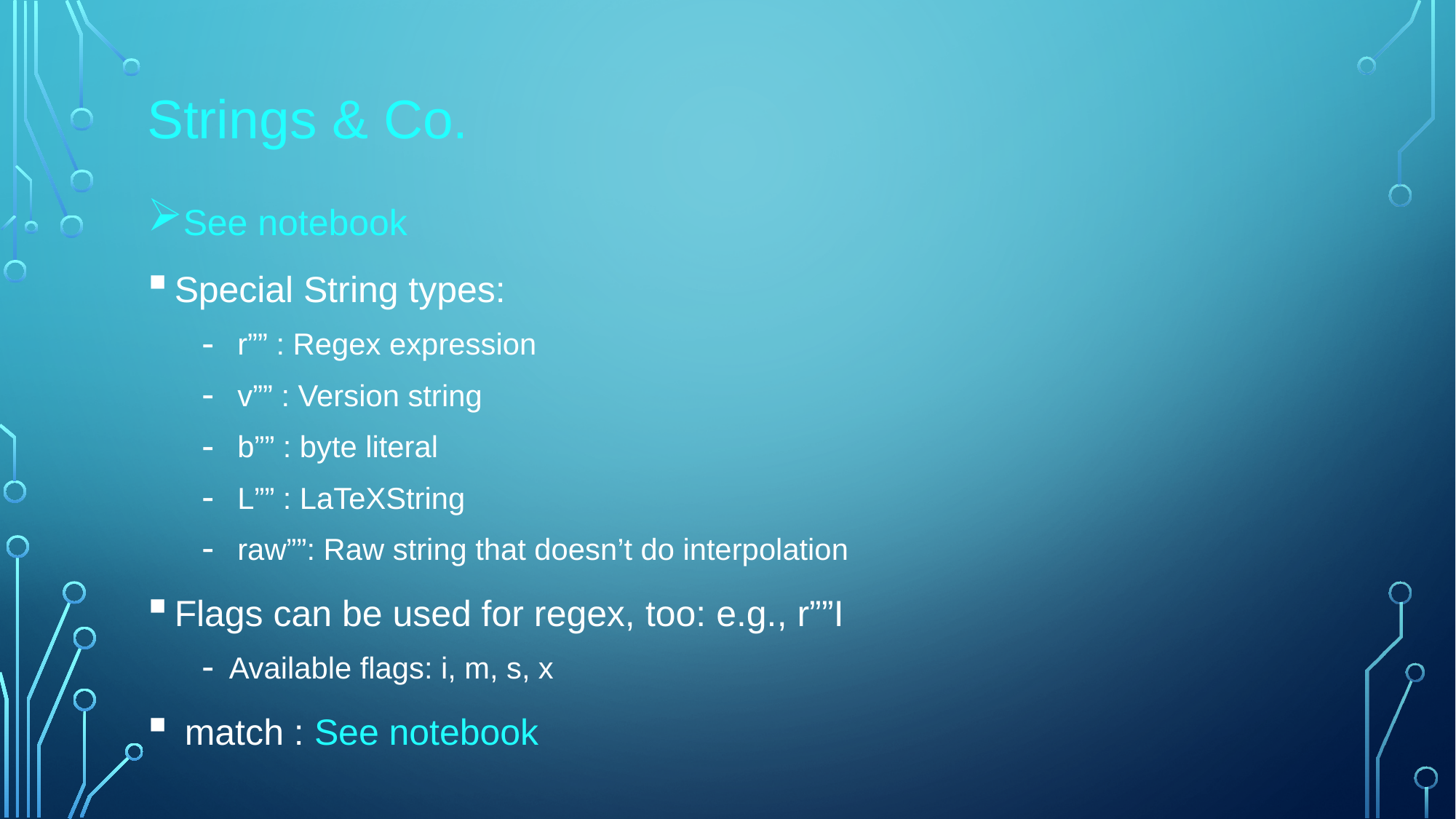

# Strings & Co.
See notebook
Special String types:
 r”” : Regex expression
 v”” : Version string
 b”” : byte literal
 L”” : LaTeXString
 raw””: Raw string that doesn’t do interpolation
Flags can be used for regex, too: e.g., r””I
Available flags: i, m, s, x
 match : See notebook